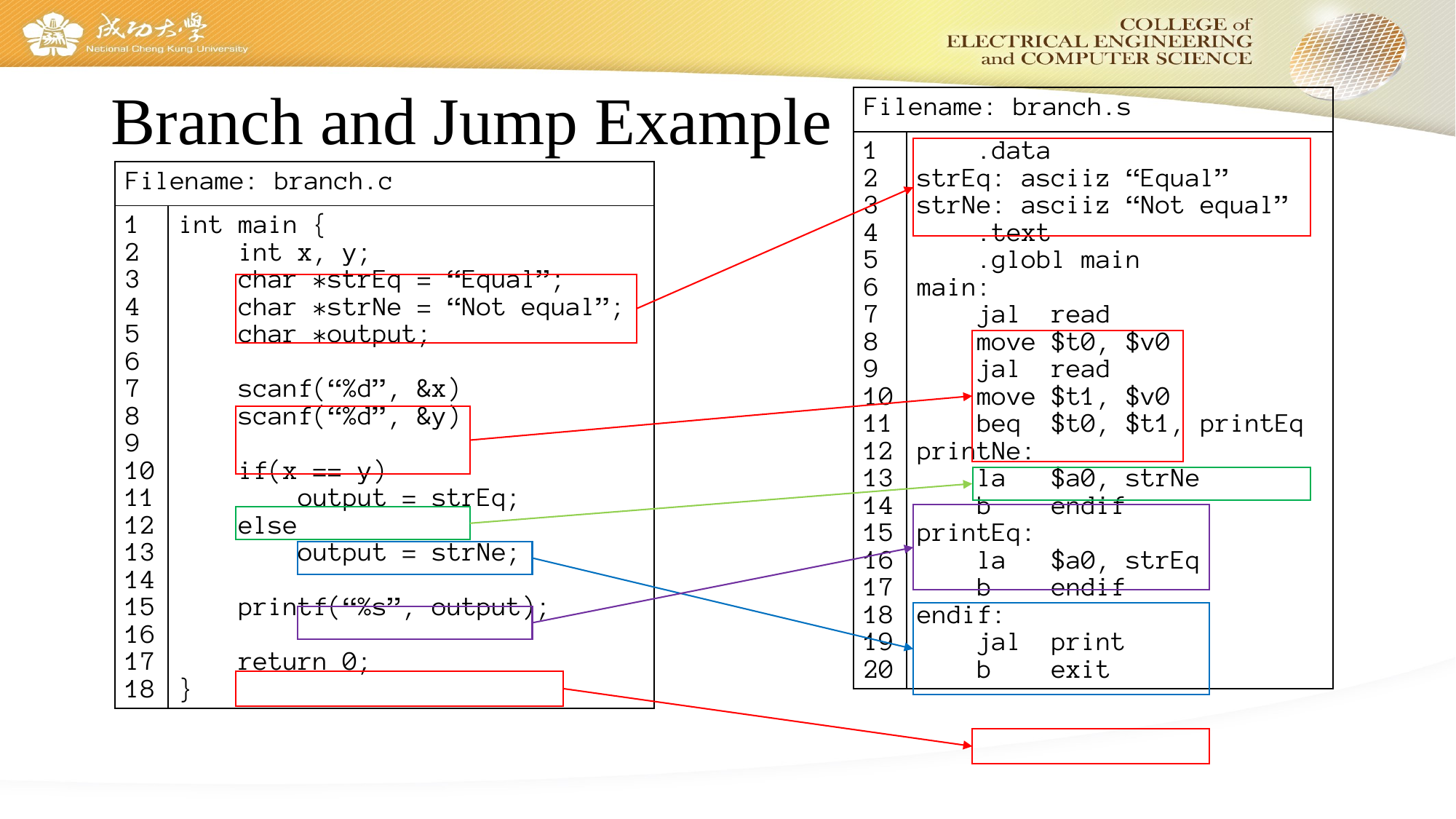

# Branch and Jump Example
| Filename: branch.s |  |
| --- | --- |
| 1 2 3 4 5 6 7 8 9 10 11 12 13 14 15 16 17 18 19 20 | .data strEq: asciiz “Equal” strNe: asciiz “Not equal” .text .globl main main: jal read move $t0, $v0 jal read move $t1, $v0 beq $t0, $t1, printEq printNe: la $a0, strNe b endif printEq: la $a0, strEq b endif endif: jal print b exit |

| Filename: branch.c |  |
| --- | --- |
| 1 2 3 4 5 6 7 8 9 10 11 12 13 14 15 16 17 18 | int main { int x, y; char \*strEq = “Equal”; char \*strNe = “Not equal”; char \*output; scanf(“%d”, &x) scanf(“%d”, &y) if(x == y) output = strEq; else output = strNe; printf(“%s”, output); return 0; } |